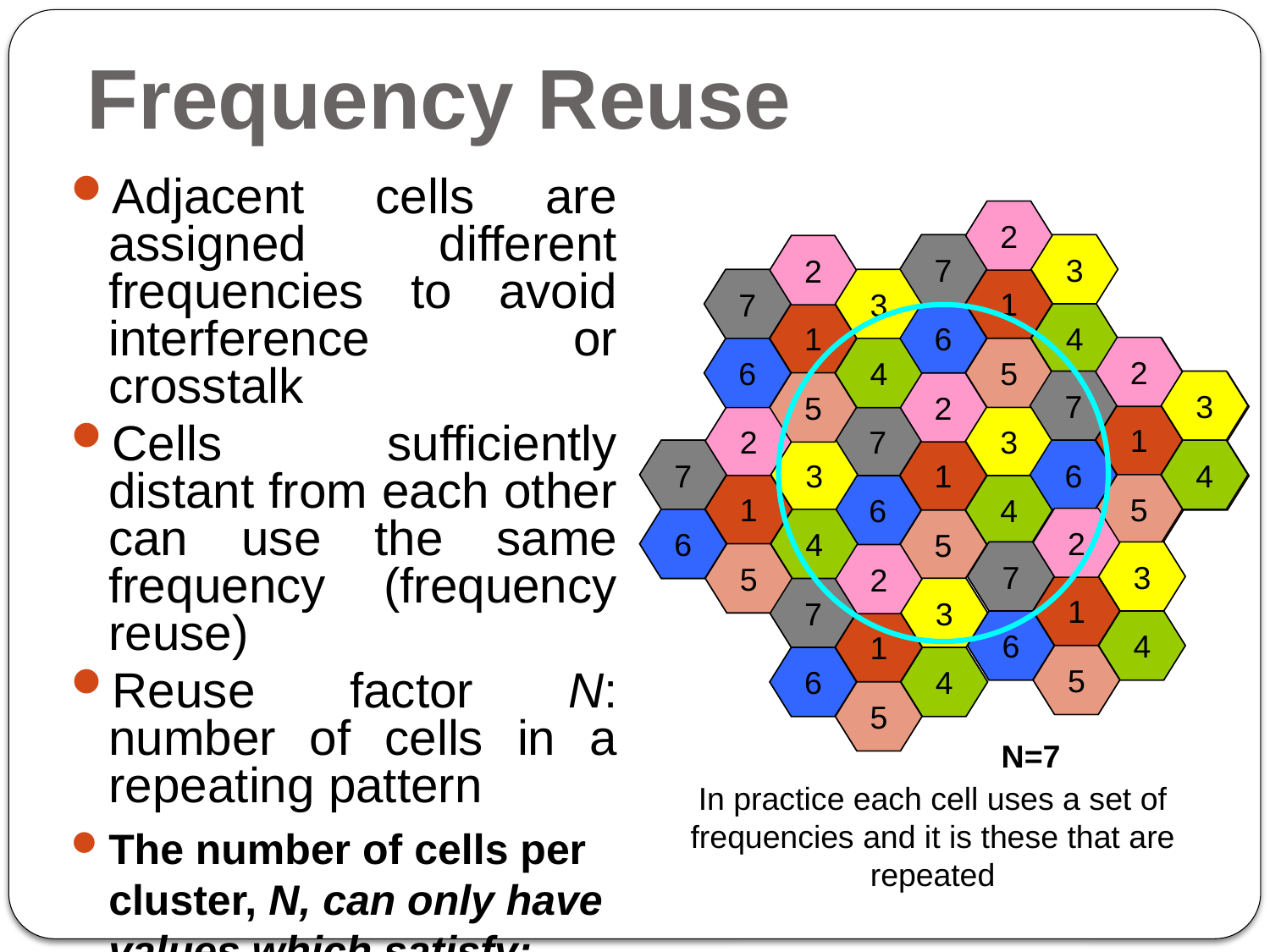

# Frequency Reuse
Adjacent cells are assigned different frequencies to avoid interference or crosstalk
Cells sufficiently distant from each other can use the same frequency (frequency reuse)
Reuse factor N: number of cells in a repeating pattern
The number of cells per cluster, N, can only have values which satisfy:
N = i 2 + ij + j 2
2
7
3
1
6
4
5

2
7
3
1
6
4
5

6

2
7
3
1
6
4
5
5

4
7

2
7
3
1
6
4
5
5
2
7
3
1
6
4
5

3
6

2
7
3
1
6
4
5
2

4
7

2
7
3
1
6
4
5
2

3

N=7
In practice each cell uses a set of frequencies and it is these that are repeated
21